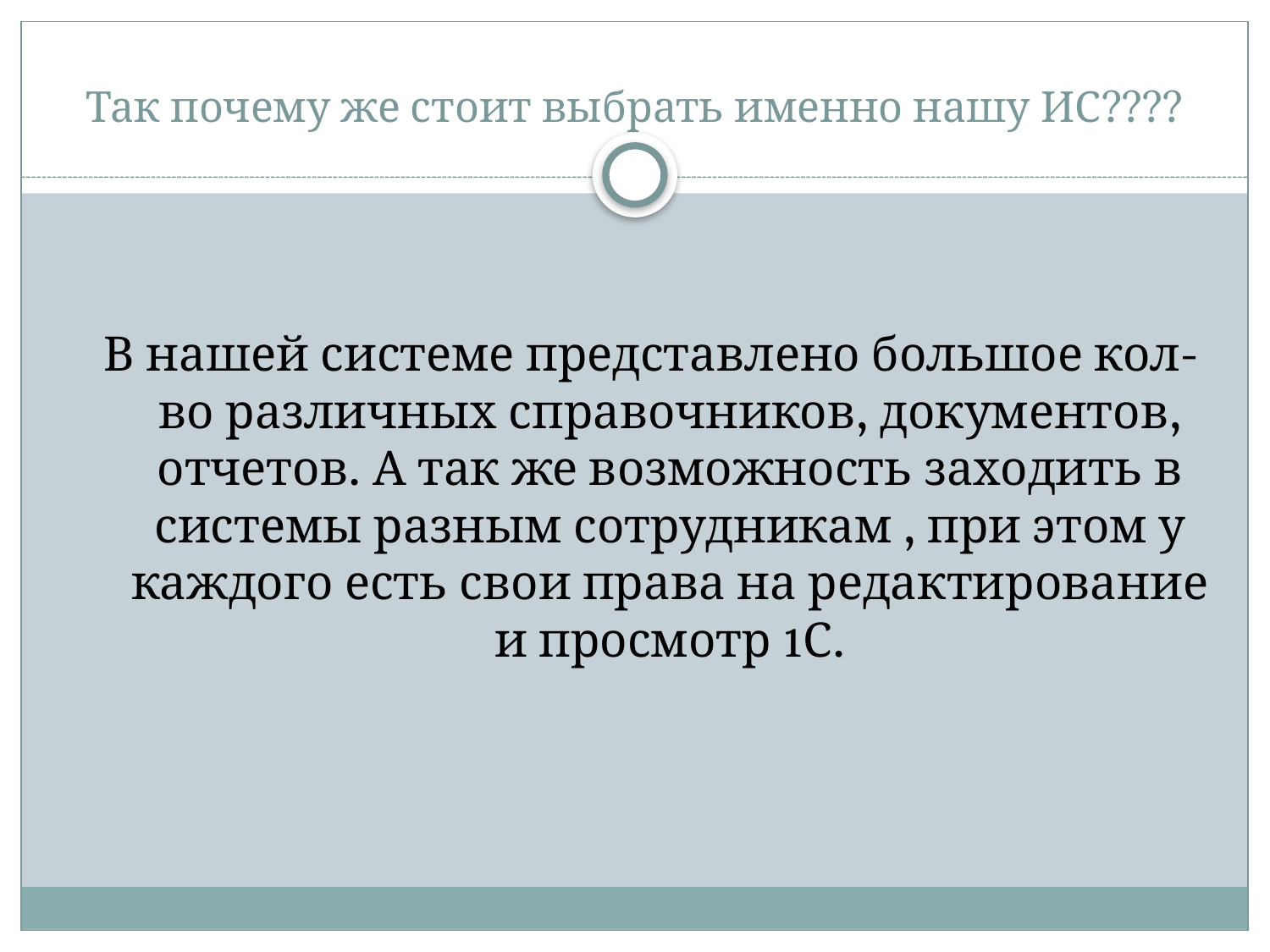

# Так почему же стоит выбрать именно нашу ИС????
В нашей системе представлено большое кол-во различных справочников, документов, отчетов. А так же возможность заходить в системы разным сотрудникам , при этом у каждого есть свои права на редактирование и просмотр 1С.